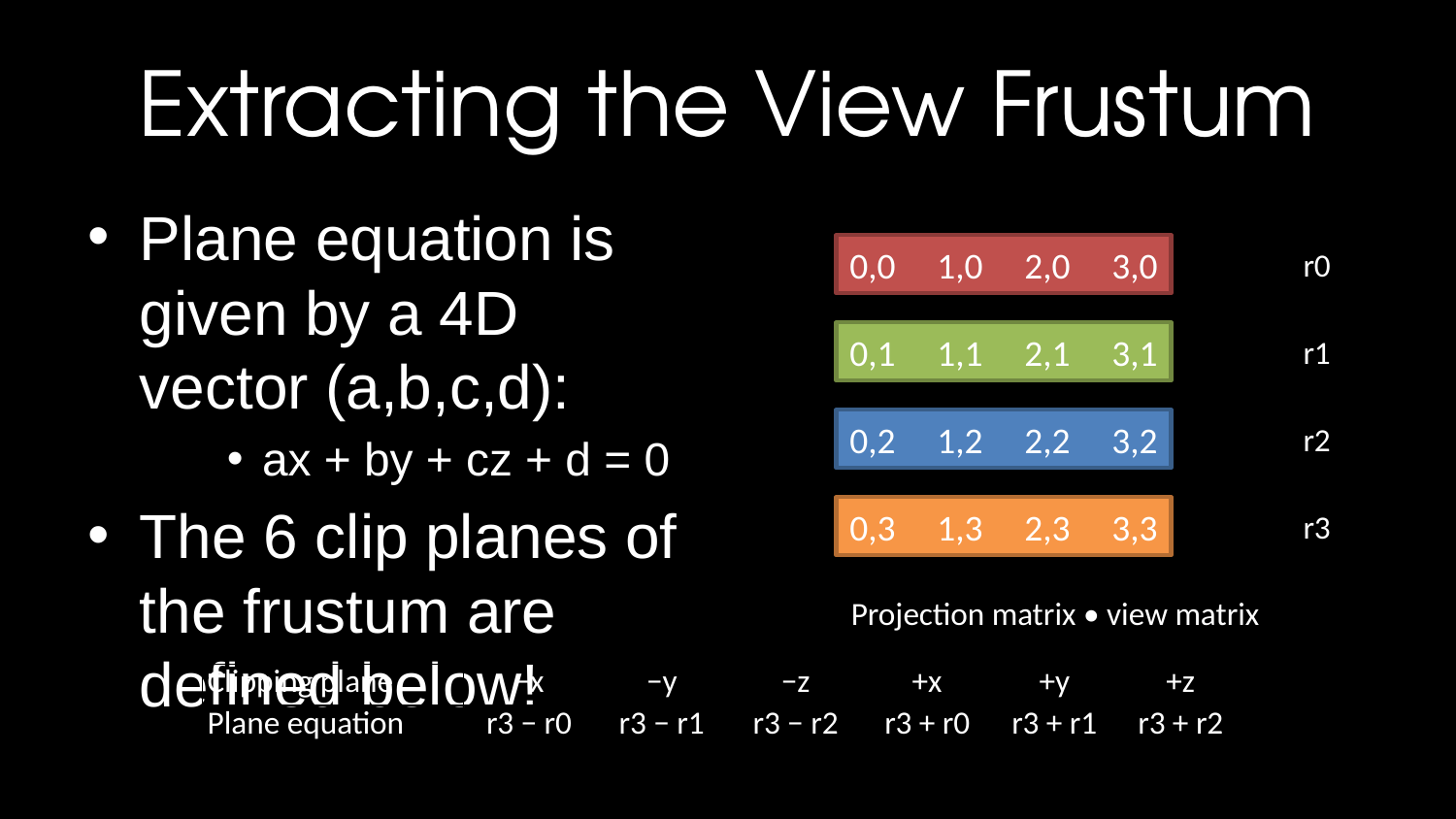

# Extracting the View Frustum
Plane equation is given by a 4D vector (a,b,c,d):
ax + by + cz + d = 0
The 6 clip planes of the frustum are defined below!
0,0

1,0
2,0
3,0

r0

0,1
1,1
2,1
3,1
r1

0,2
1,2
2,2
3,2
r2

0,3
1,3
2,3
3,3
r3

Projection matrix • view matrix
| Clipping plane | −x | −y | −z | +x | +y | +z |
| --- | --- | --- | --- | --- | --- | --- |
| Plane equation | r3 − r0 | r3 − r1 | r3 − r2 | r3 + r0 | r3 + r1 | r3 + r2 |